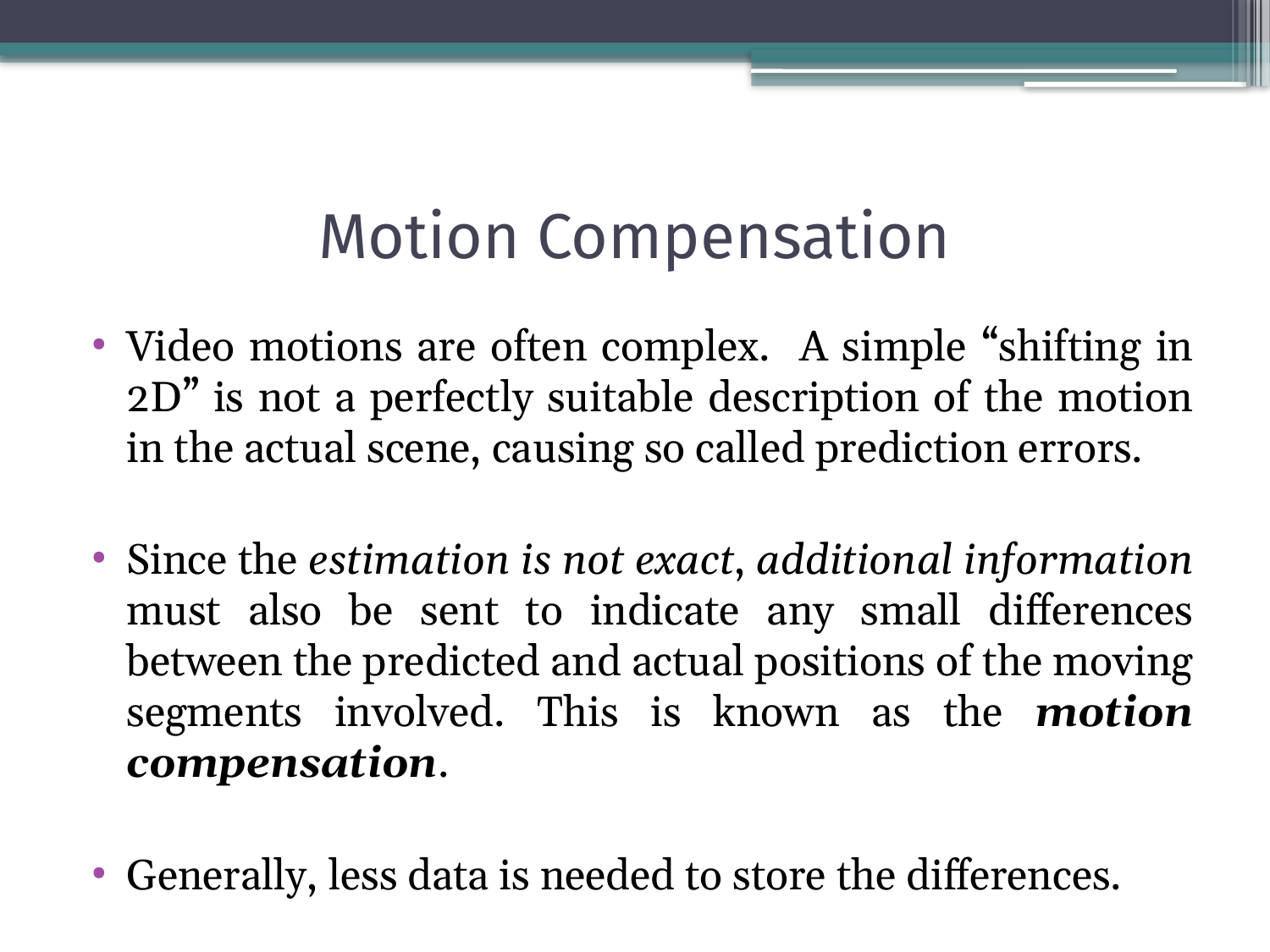

# Motion Compensation
Video motions are often complex.  A simple “shifting in 2D” is not a perfectly suitable description of the motion in the actual scene, causing so called prediction errors.

Since the estimation is not exact, additional information must also be sent to indicate any small differences between the predicted and actual positions of the moving segments involved. This is known as the motion compensation.

Generally, less data is needed to store the differences.